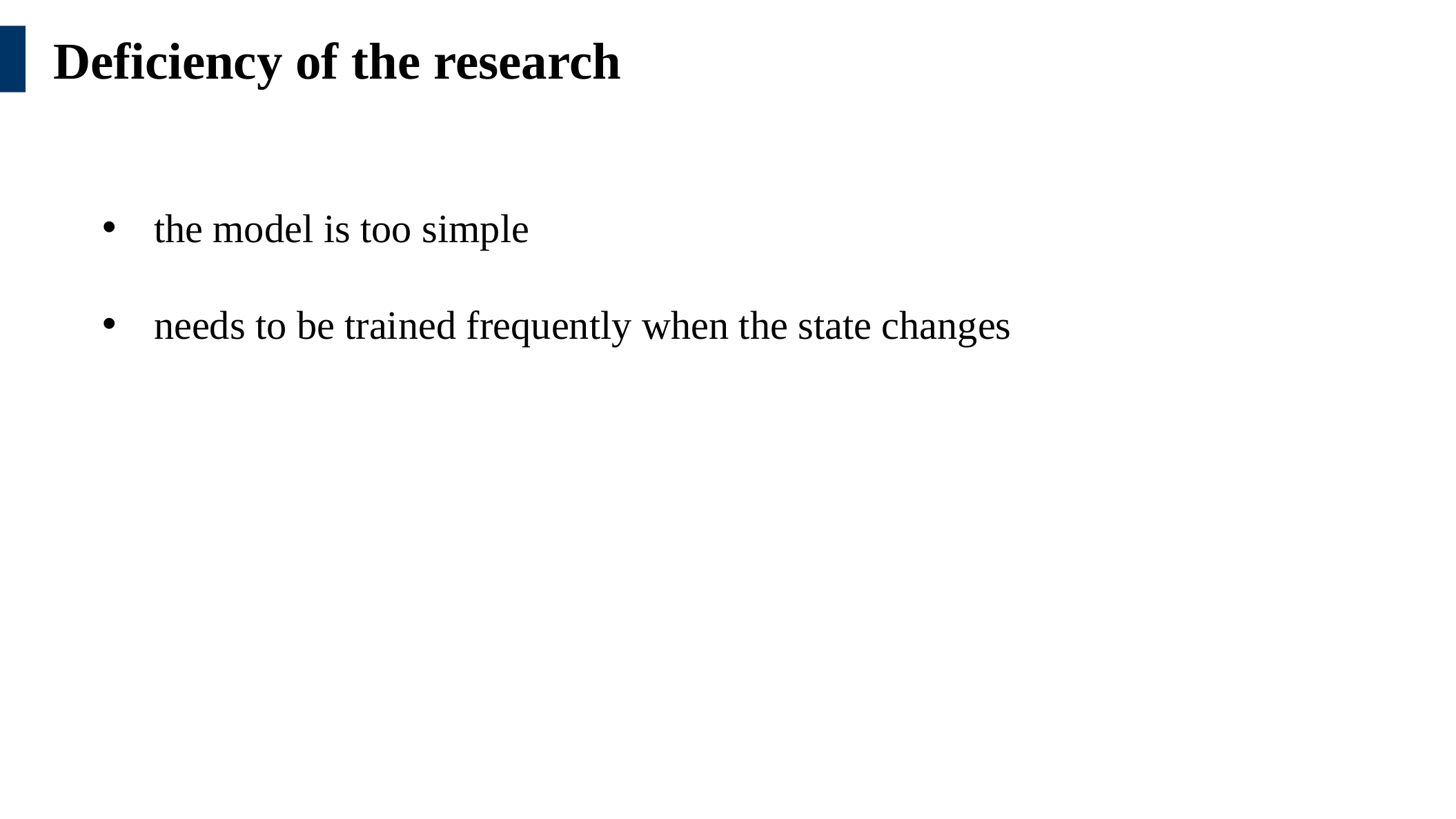

Deficiency of the research

the model is too simple

needs to be trained frequently when the state changes